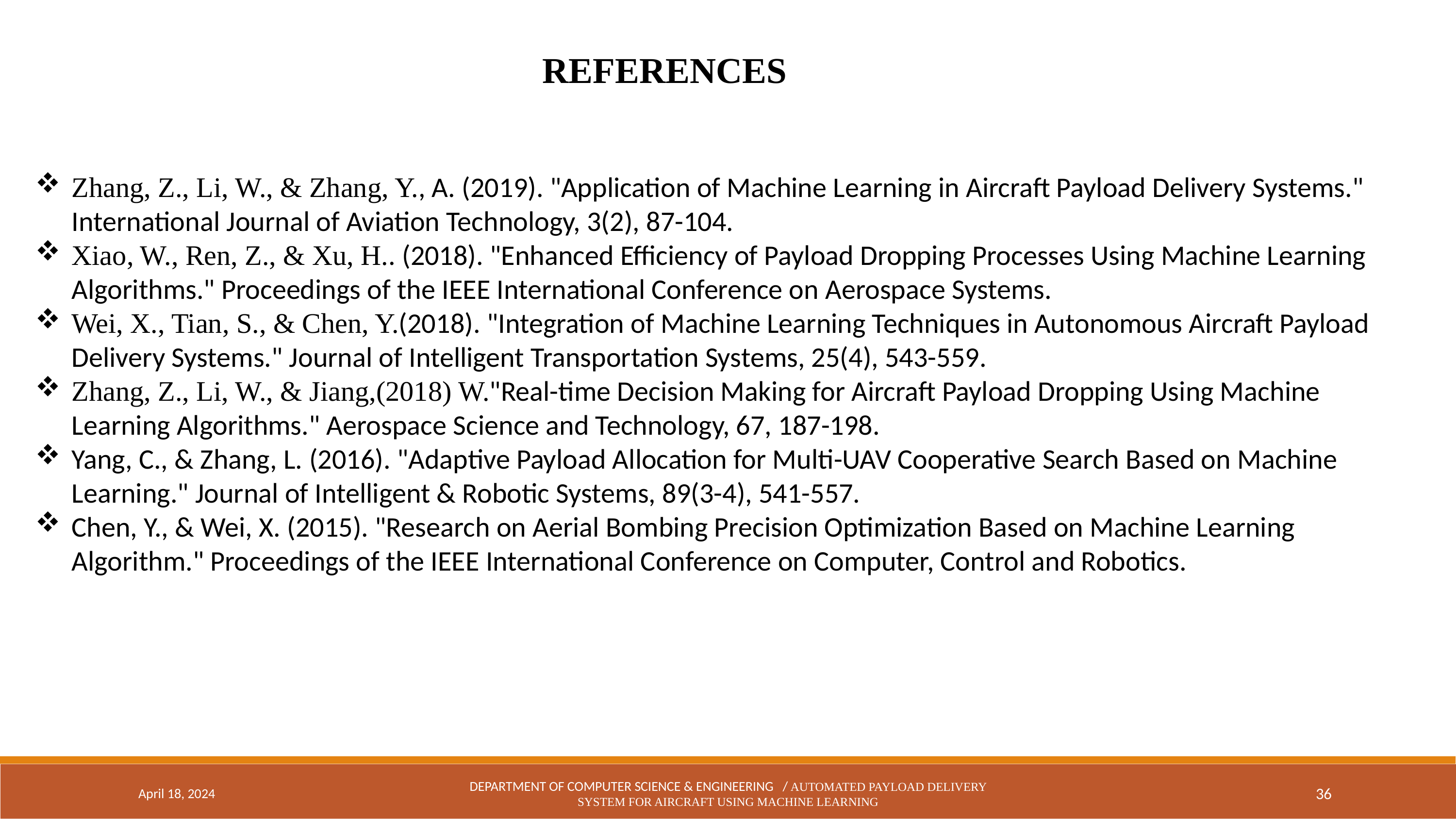

REFERENCES
Zhang, Z., Li, W., & Zhang, Y., A. (2019). "Application of Machine Learning in Aircraft Payload Delivery Systems." International Journal of Aviation Technology, 3(2), 87-104.
Xiao, W., Ren, Z., & Xu, H.. (2018). "Enhanced Efficiency of Payload Dropping Processes Using Machine Learning Algorithms." Proceedings of the IEEE International Conference on Aerospace Systems.
Wei, X., Tian, S., & Chen, Y.(2018). "Integration of Machine Learning Techniques in Autonomous Aircraft Payload Delivery Systems." Journal of Intelligent Transportation Systems, 25(4), 543-559.
Zhang, Z., Li, W., & Jiang,(2018) W."Real-time Decision Making for Aircraft Payload Dropping Using Machine Learning Algorithms." Aerospace Science and Technology, 67, 187-198.
Yang, C., & Zhang, L. (2016). "Adaptive Payload Allocation for Multi-UAV Cooperative Search Based on Machine Learning." Journal of Intelligent & Robotic Systems, 89(3-4), 541-557.
Chen, Y., & Wei, X. (2015). "Research on Aerial Bombing Precision Optimization Based on Machine Learning Algorithm." Proceedings of the IEEE International Conference on Computer, Control and Robotics.

April 18, 2024
DEPARTMENT OF COMPUTER SCIENCE & ENGINEERING   / Automated Payload Delivery System for Aircraft Using Machine Learning
36